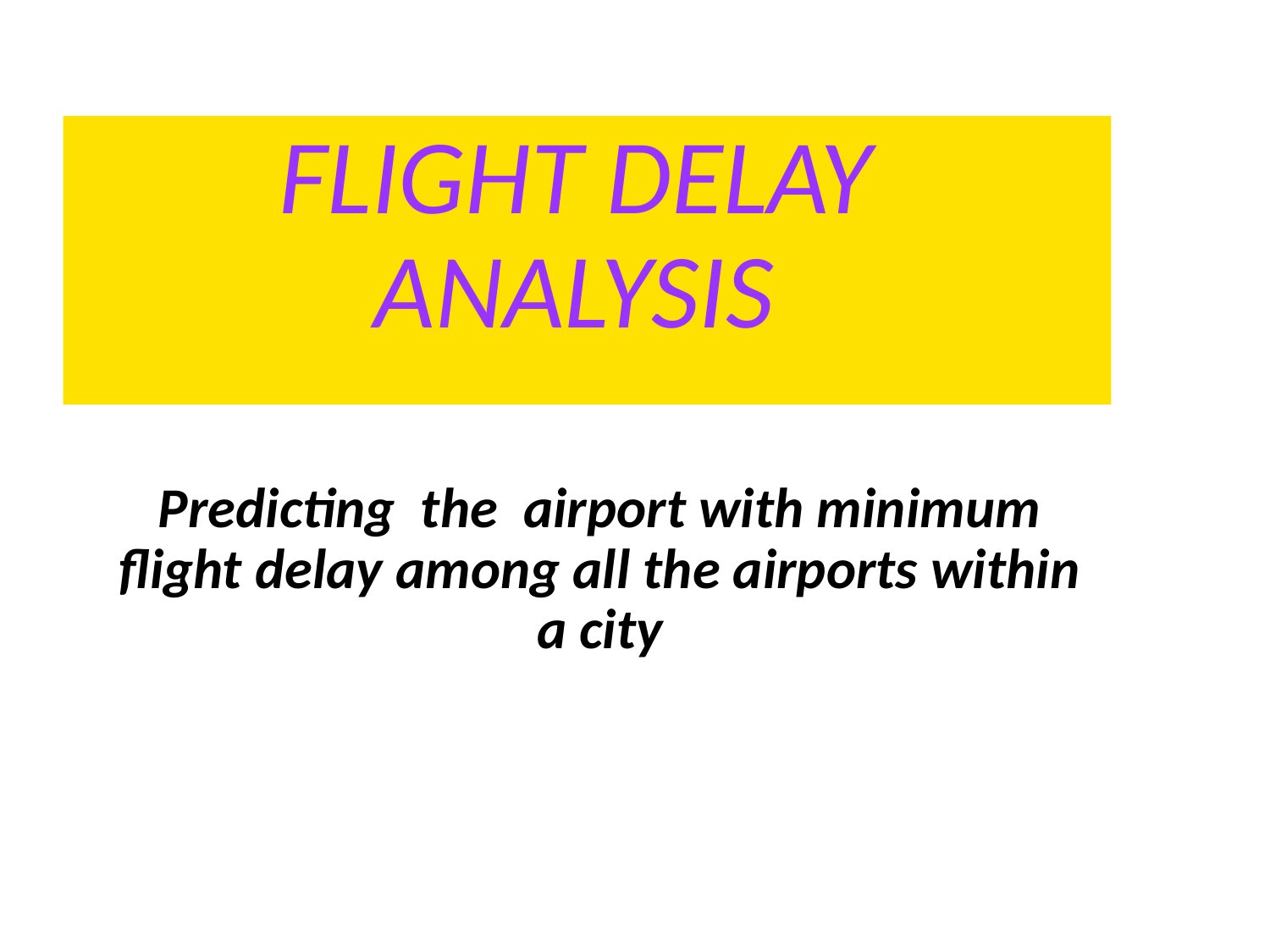

# FLIGHT DELAY ANALYSIS
Predicting  the  airport with minimum flight delay among all the airports within a city